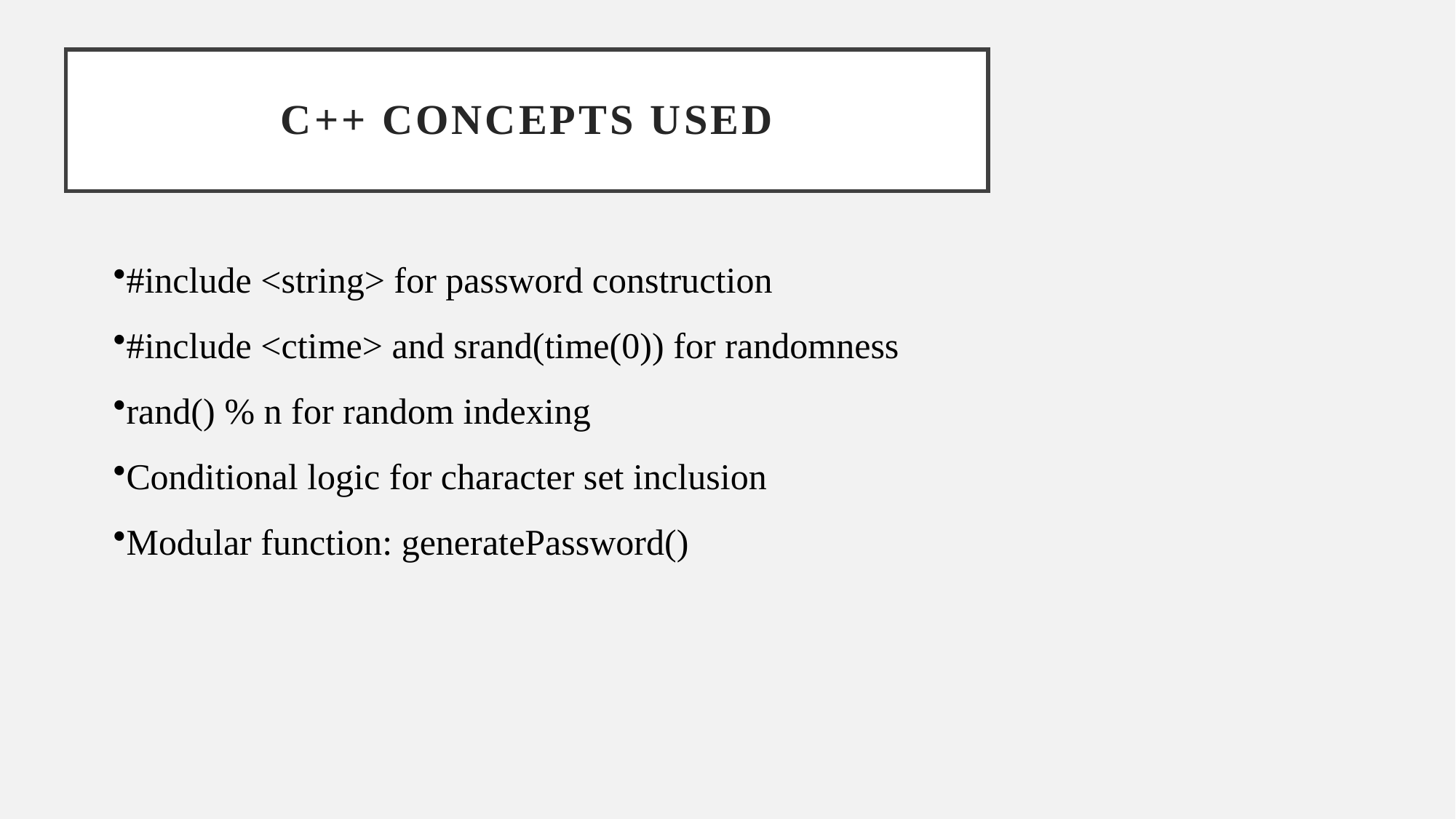

# C++ CONCEPTS USED

#include <string> for password construction
#include <ctime> and srand(time(0)) for randomness
rand() % n for random indexing
Conditional logic for character set inclusion
Modular function: generatePassword()